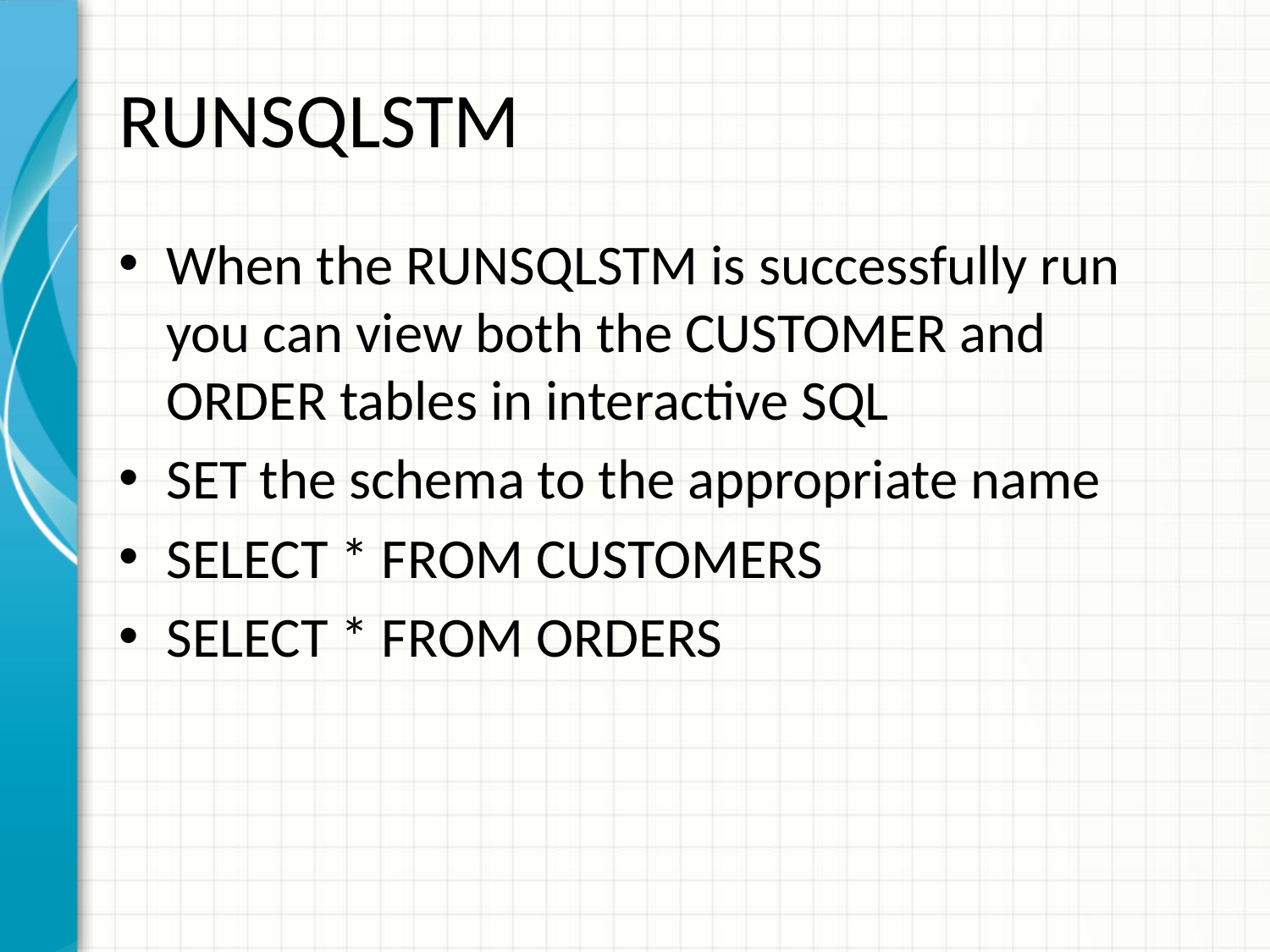

# RUNSQLSTM
When the RUNSQLSTM is successfully run you can view both the CUSTOMER and ORDER tables in interactive SQL
SET the schema to the appropriate name
SELECT * FROM CUSTOMERS
SELECT * FROM ORDERS